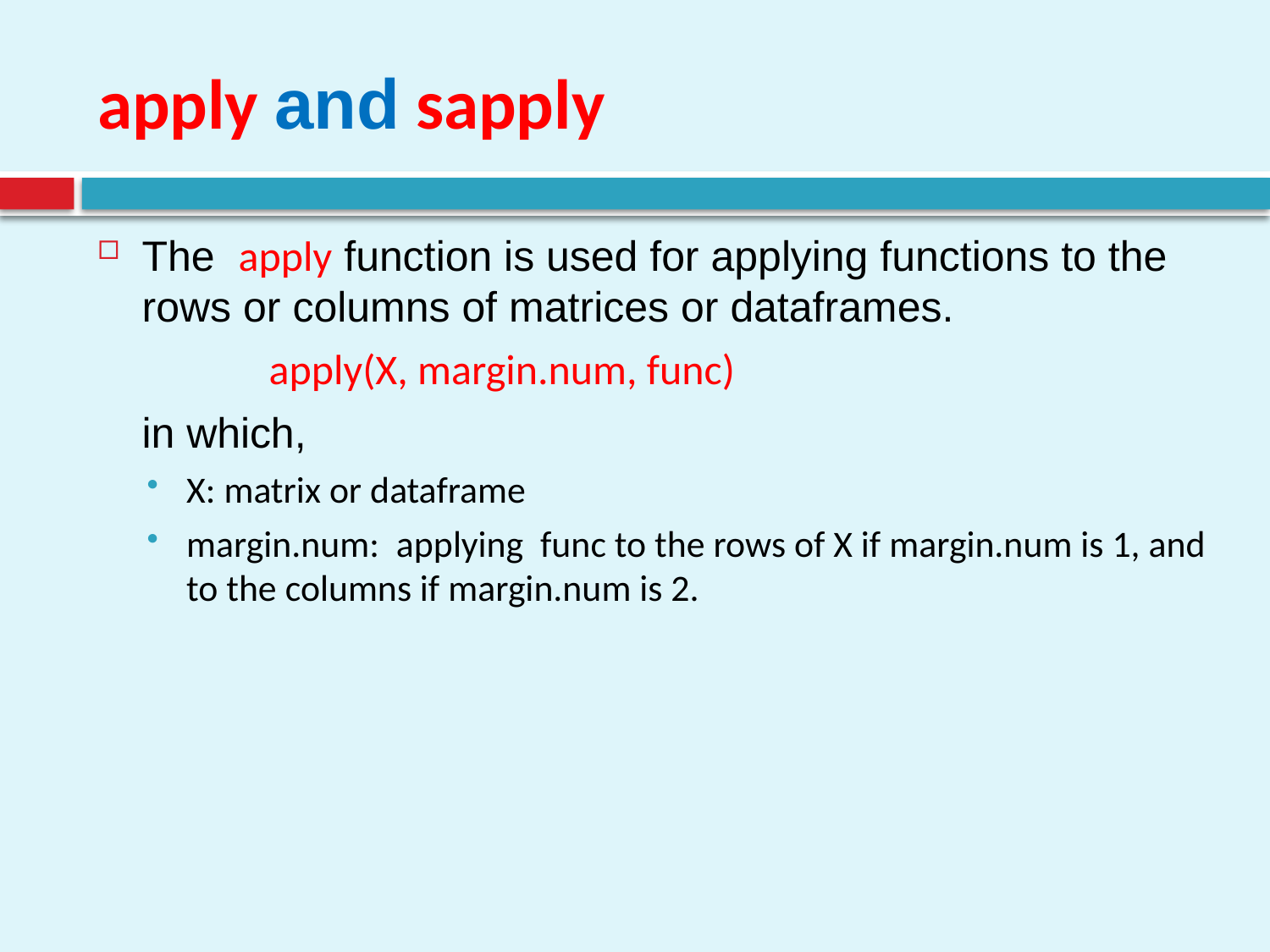

# apply and sapply
The  apply function is used for applying functions to the rows or columns of matrices or dataframes.
		apply(X, margin.num, func)
	in which,
X: matrix or dataframe
margin.num:  applying  func to the rows of X if margin.num is 1, and to the columns if margin.num is 2.